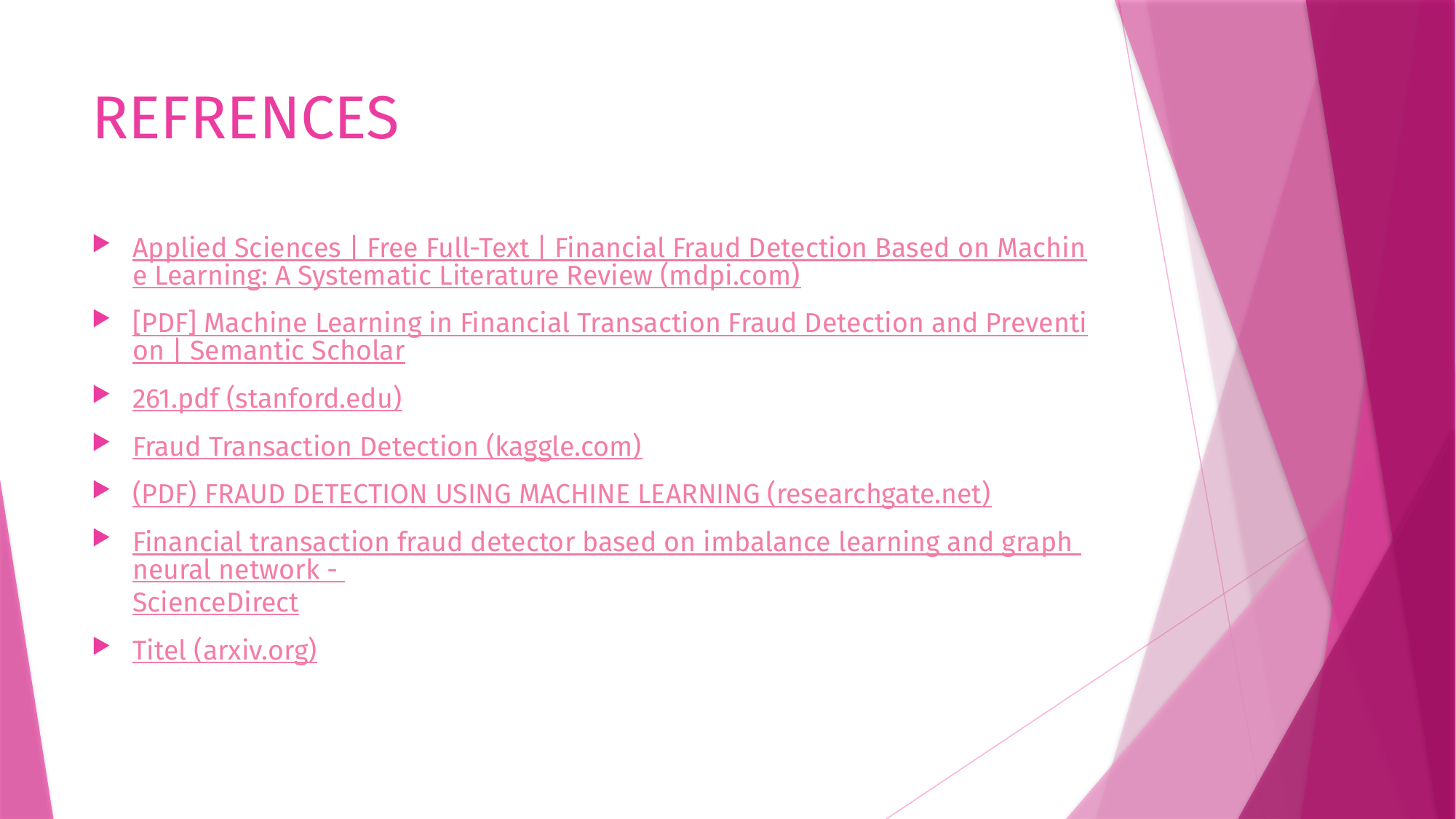

# REFRENCES
Applied Sciences | Free Full-Text | Financial Fraud Detection Based on Machine Learning: A Systematic Literature Review (mdpi.com)
[PDF] Machine Learning in Financial Transaction Fraud Detection and Prevention | Semantic Scholar
261.pdf (stanford.edu)
Fraud Transaction Detection (kaggle.com)
(PDF) FRAUD DETECTION USING MACHINE LEARNING (researchgate.net)
Financial transaction fraud detector based on imbalance learning and graph neural network - ScienceDirect
Titel (arxiv.org)